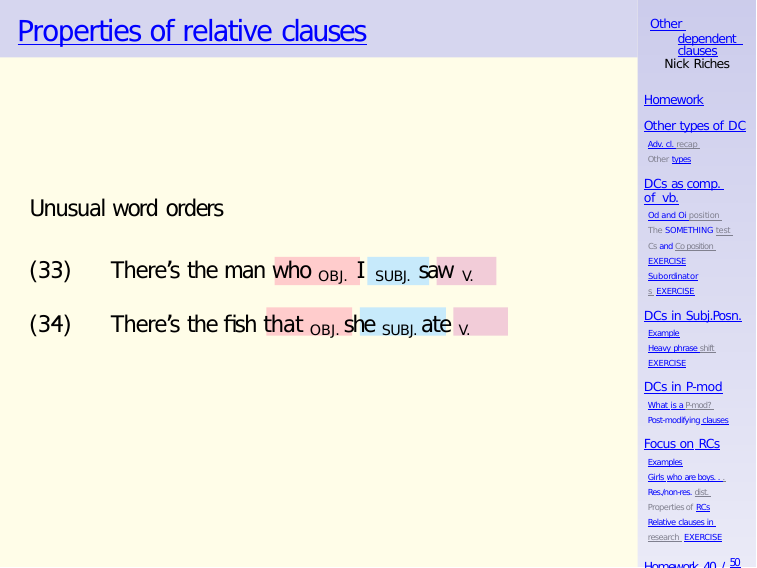

# Properties of relative clauses
Other dependent  clauses
Nick Riches

Homework

Other types of DC
Adv. cl. recap  Other types
DCs as comp. of  vb.
Od and Oi position  The SOMETHING test  Cs and Co position  EXERCISE
Subordinators  EXERCISE
Unusual word orders

There’s the man who OBJ.  I  SUBJ.  saw V.

There’s the fish that OBJ. she SUBJ. ate V.

DCs in Subj.Posn.
Example
Heavy phrase shift  EXERCISE

DCs in P-mod
What is a P-mod?  Post-modifying clauses

Focus on RCs
Examples
Girls who are boys. . .  Res./non-res. dist.  Properties of RCs
Relative clauses in research  EXERCISE

Homework 40 / 50